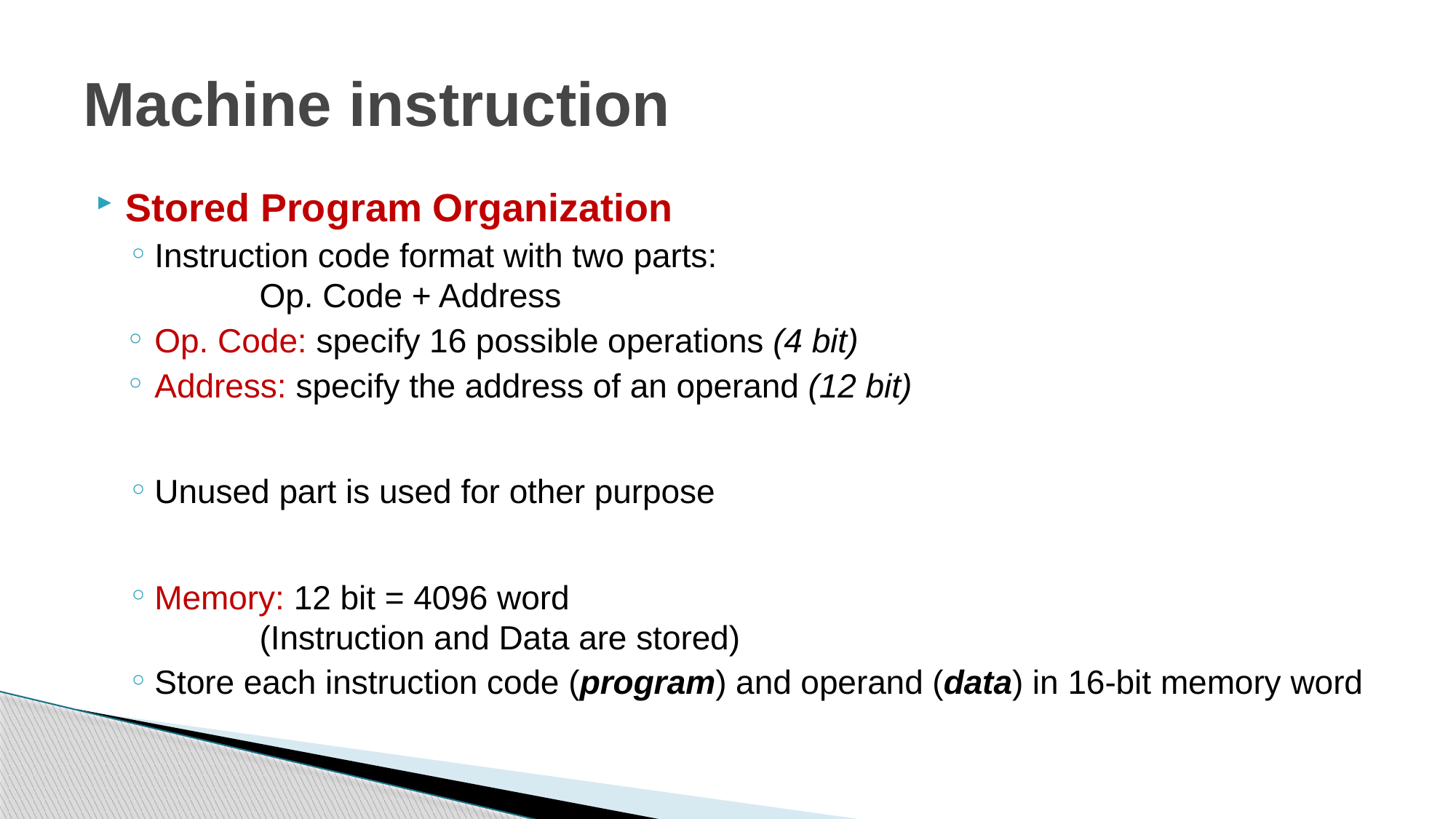

# Machine instruction
Stored Program Organization
Instruction code format with two parts:
	Op. Code + Address
Op. Code: specify 16 possible operations (4 bit)
Address: specify the address of an operand (12 bit)

Unused part is used for other purpose

Memory: 12 bit = 4096 word
	(Instruction and Data are stored)
Store each instruction code (program) and operand (data) in 16-bit memory word